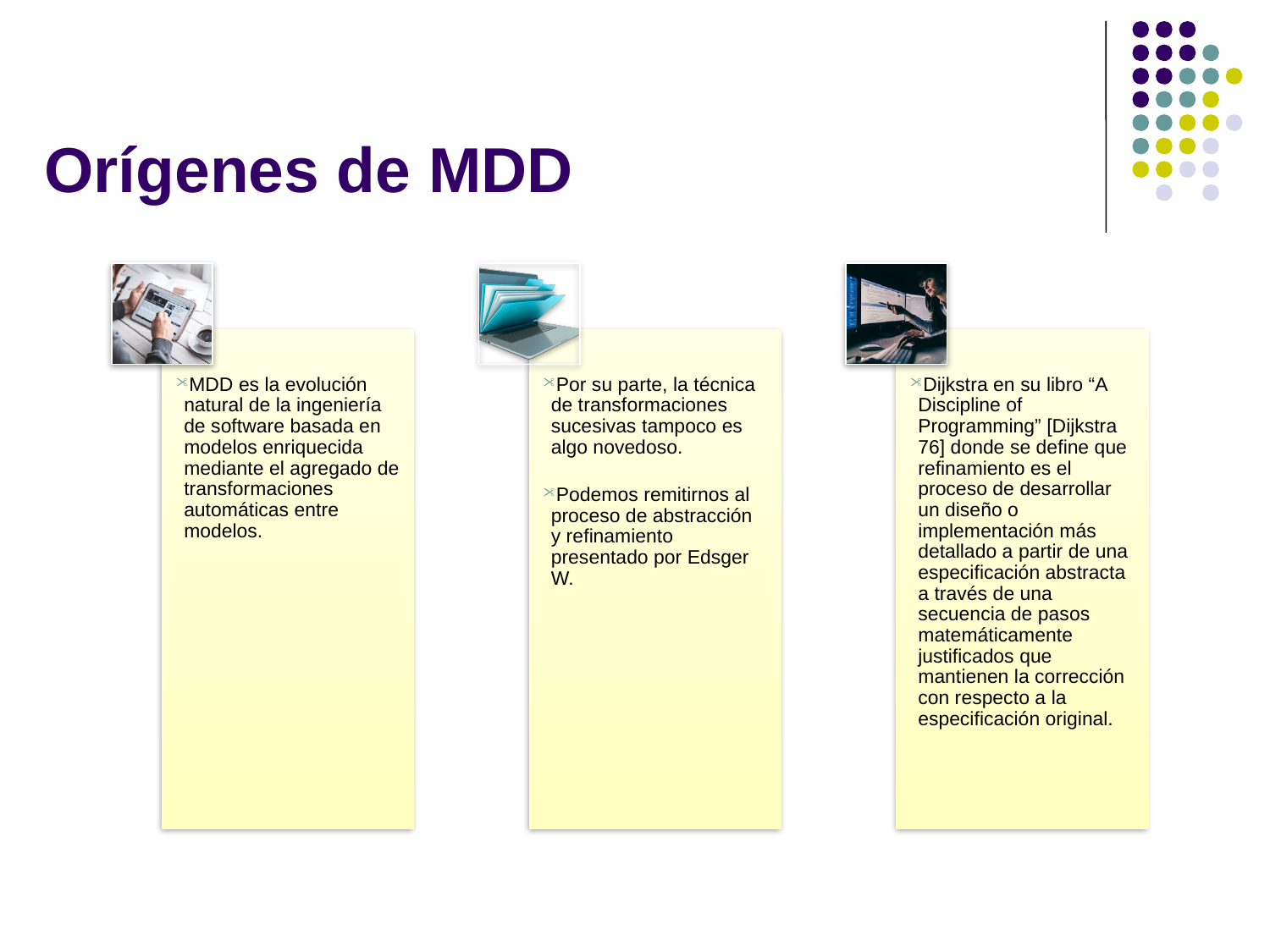

# Orígenes de MDD

MDD es la evolución natural de la ingeniería de software basada en modelos enriquecida mediante el agregado de transformaciones automáticas entre modelos.

Por su parte, la técnica de transformaciones sucesivas tampoco es algo novedoso.

Podemos remitirnos al proceso de abstracción y refinamiento presentado por Edsger W.

Dijkstra en su libro “A Discipline of Programming” [Dijkstra 76] donde se define que refinamiento es el proceso de desarrollar un diseño o implementación más detallado a partir de una especificación abstracta a través de una secuencia de pasos matemáticamente justificados que mantienen la corrección con respecto a la especificación original.